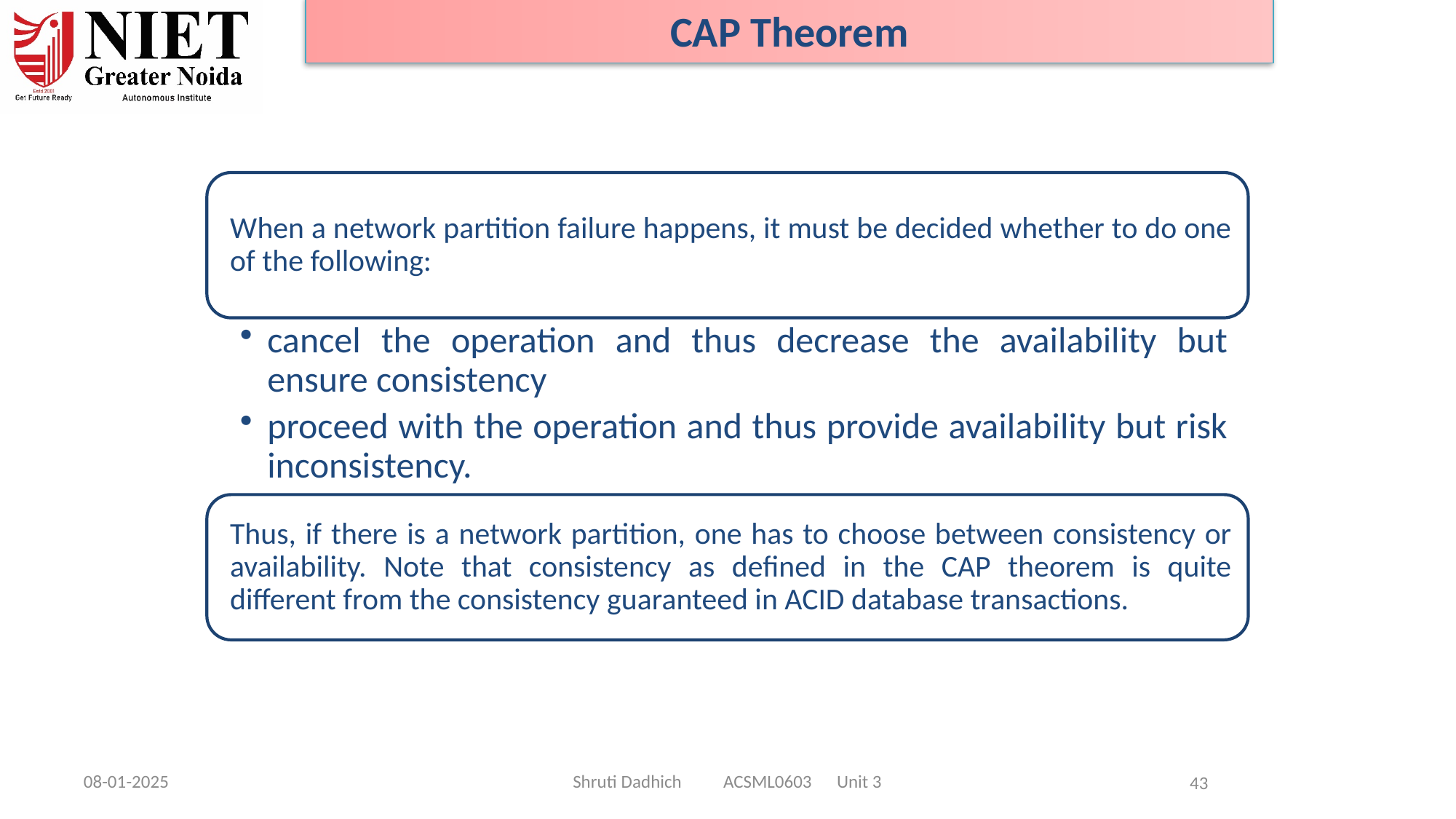

CAP Theorem
When a network partition failure happens, it must be decided whether to do one of the following:
cancel the operation and thus decrease the availability but ensure consistency
proceed with the operation and thus provide availability but risk inconsistency.
Thus, if there is a network partition, one has to choose between consistency or availability. Note that consistency as defined in the CAP theorem is quite different from the consistency guaranteed in ACID database transactions.
08-01-2025
Shruti Dadhich          ACSML0603      Unit 3
43